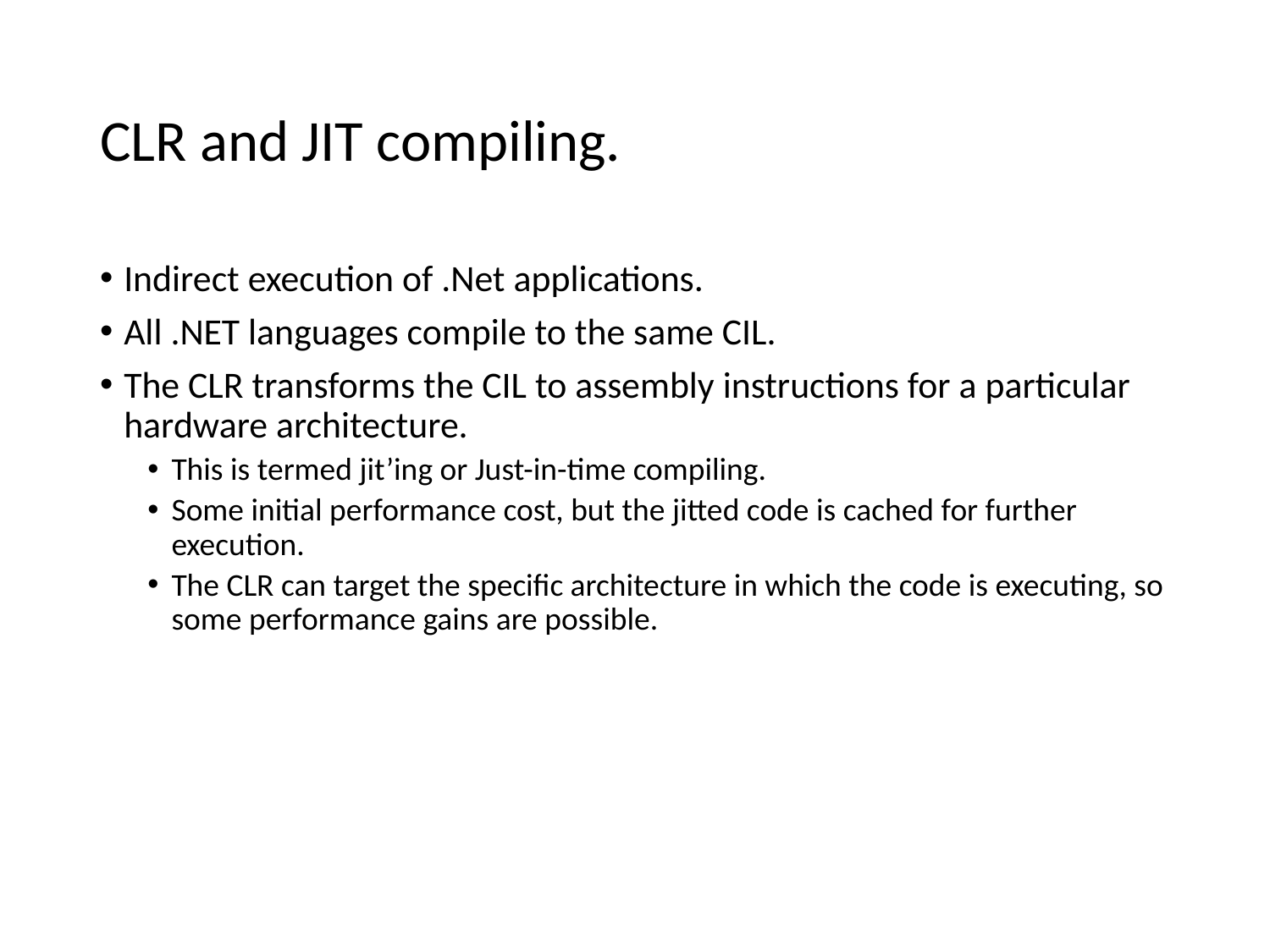

# CLR and JIT compiling.
Indirect execution of .Net applications.
All .NET languages compile to the same CIL.
The CLR transforms the CIL to assembly instructions for a particular hardware architecture.
This is termed jit’ing or Just-in-time compiling.
Some initial performance cost, but the jitted code is cached for further execution.
The CLR can target the specific architecture in which the code is executing, so some performance gains are possible.